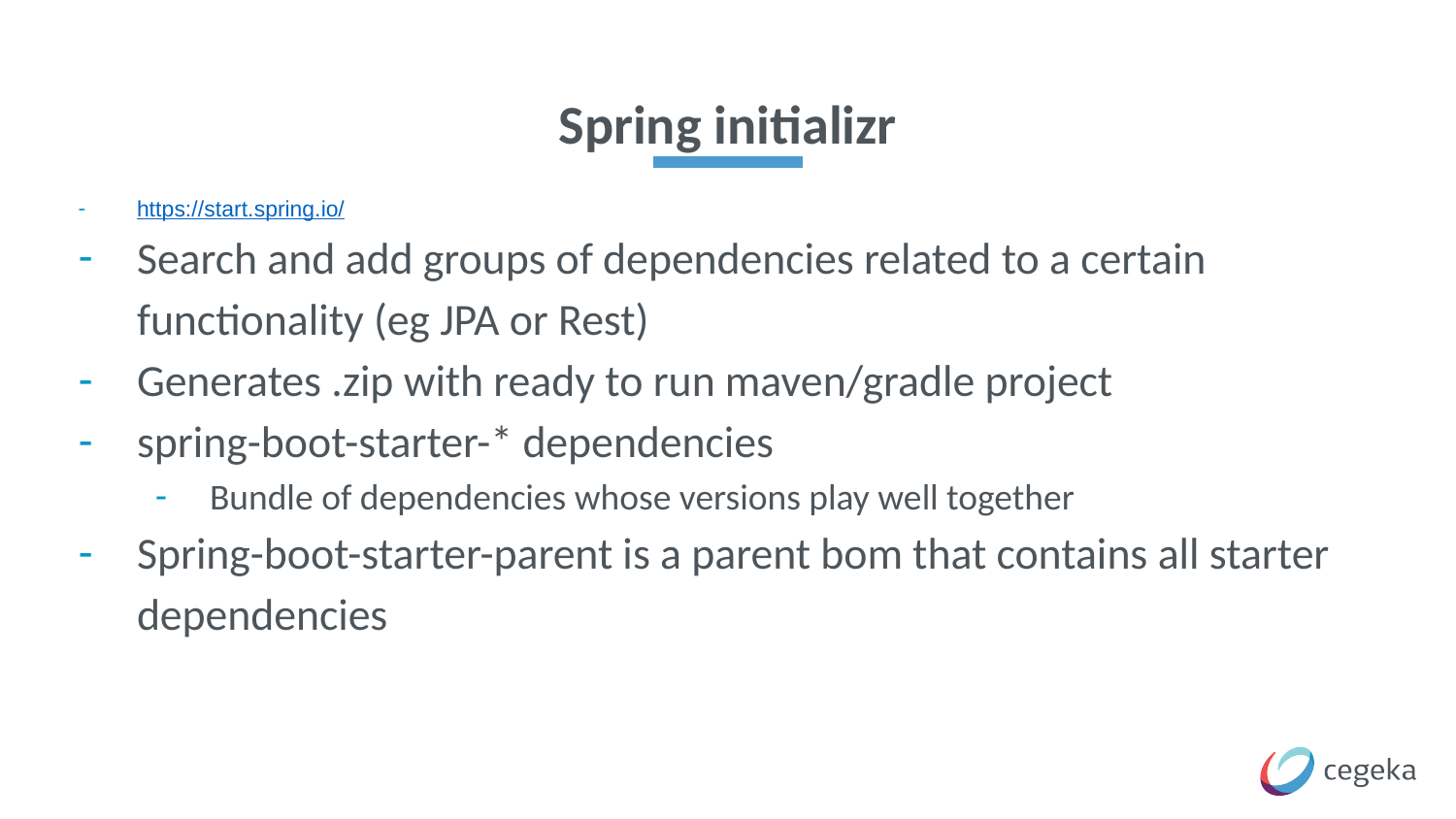

# Spring initializr
https://start.spring.io/
Search and add groups of dependencies related to a certain functionality (eg JPA or Rest)
Generates .zip with ready to run maven/gradle project
spring-boot-starter-* dependencies
Bundle of dependencies whose versions play well together
Spring-boot-starter-parent is a parent bom that contains all starter dependencies